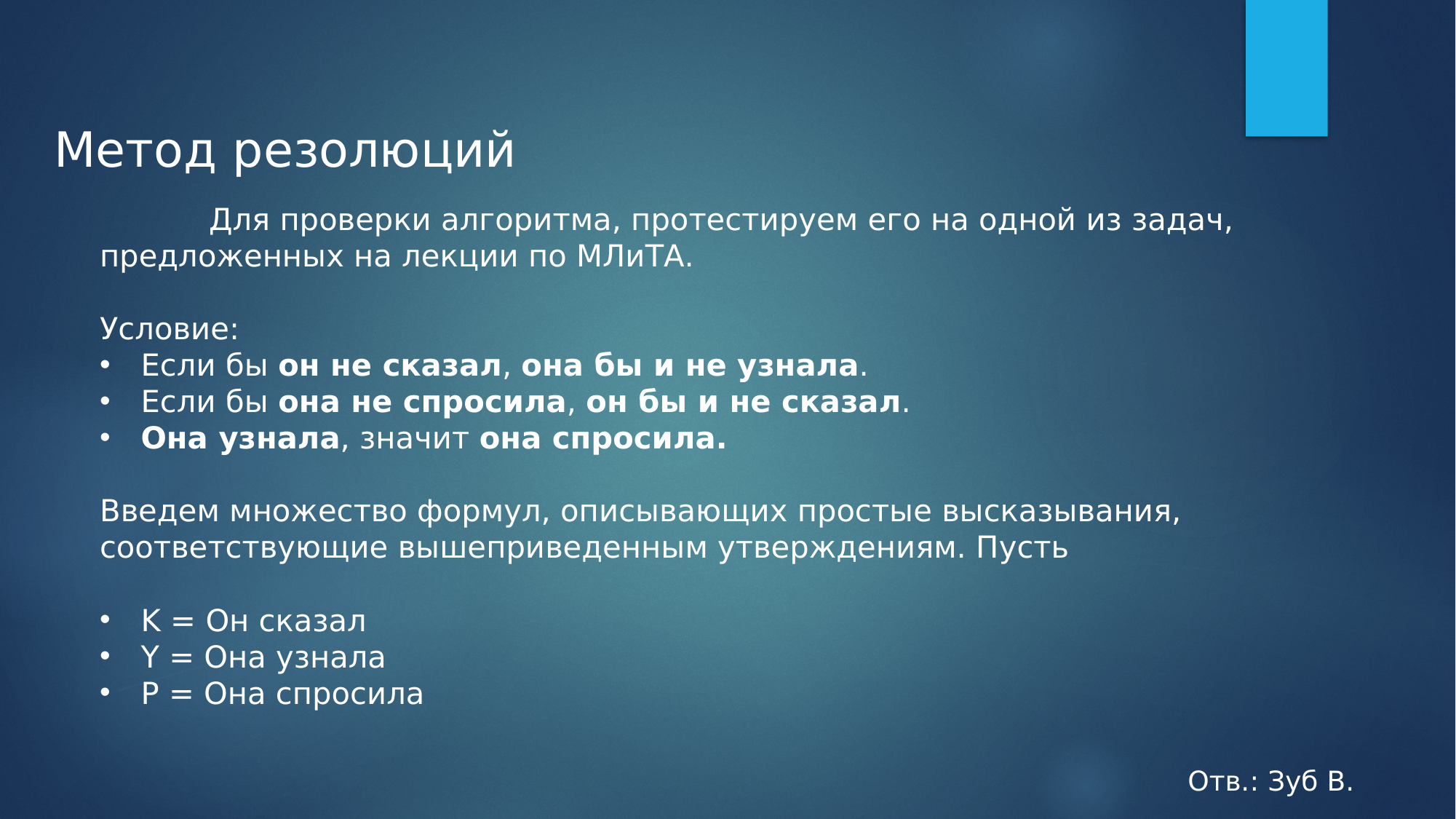

Метод резолюций
	Для проверки алгоритма, протестируем его на одной из задач, предложенных на лекции по МЛиТА.

Условие:
Если бы он не сказал, она бы и не узнала.
Если бы она не спросила, он бы и не сказал.
Она узнала, значит она спросила.

Введем множество формул, описывающих простые высказывания, соответствующие вышеприведенным утверждениям. Пусть

K = Он сказал
Y = Она узнала
P = Она спросила
Отв.: Зуб В.